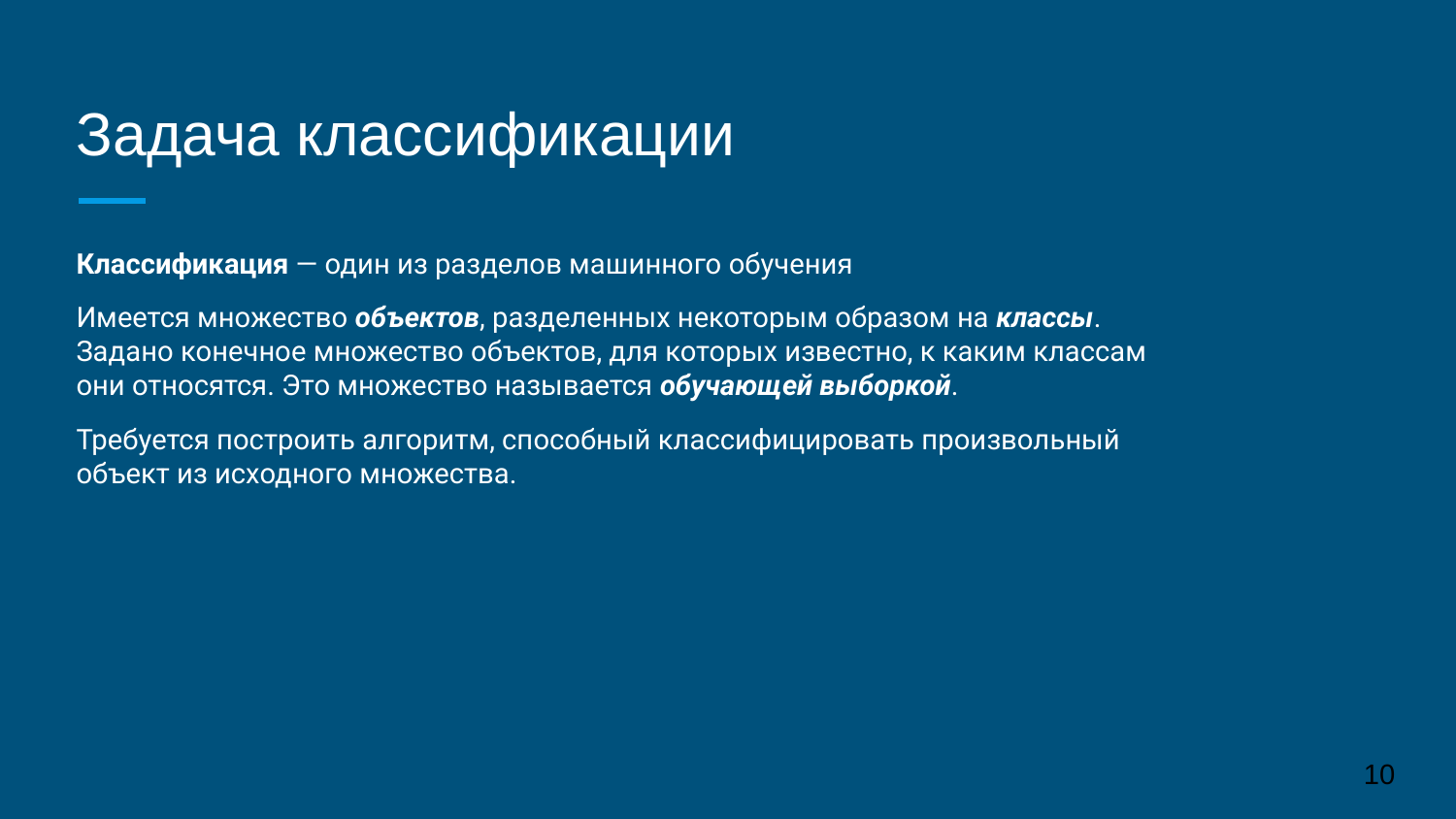

# Задача классификации
Классификация — один из разделов машинного обучения
Имеется множество объектов, разделенных некоторым образом на классы. Задано конечное множество объектов, для которых известно, к каким классам они относятся. Это множество называется обучающей выборкой.
Требуется построить алгоритм, способный классифицировать произвольный объект из исходного множества.

10